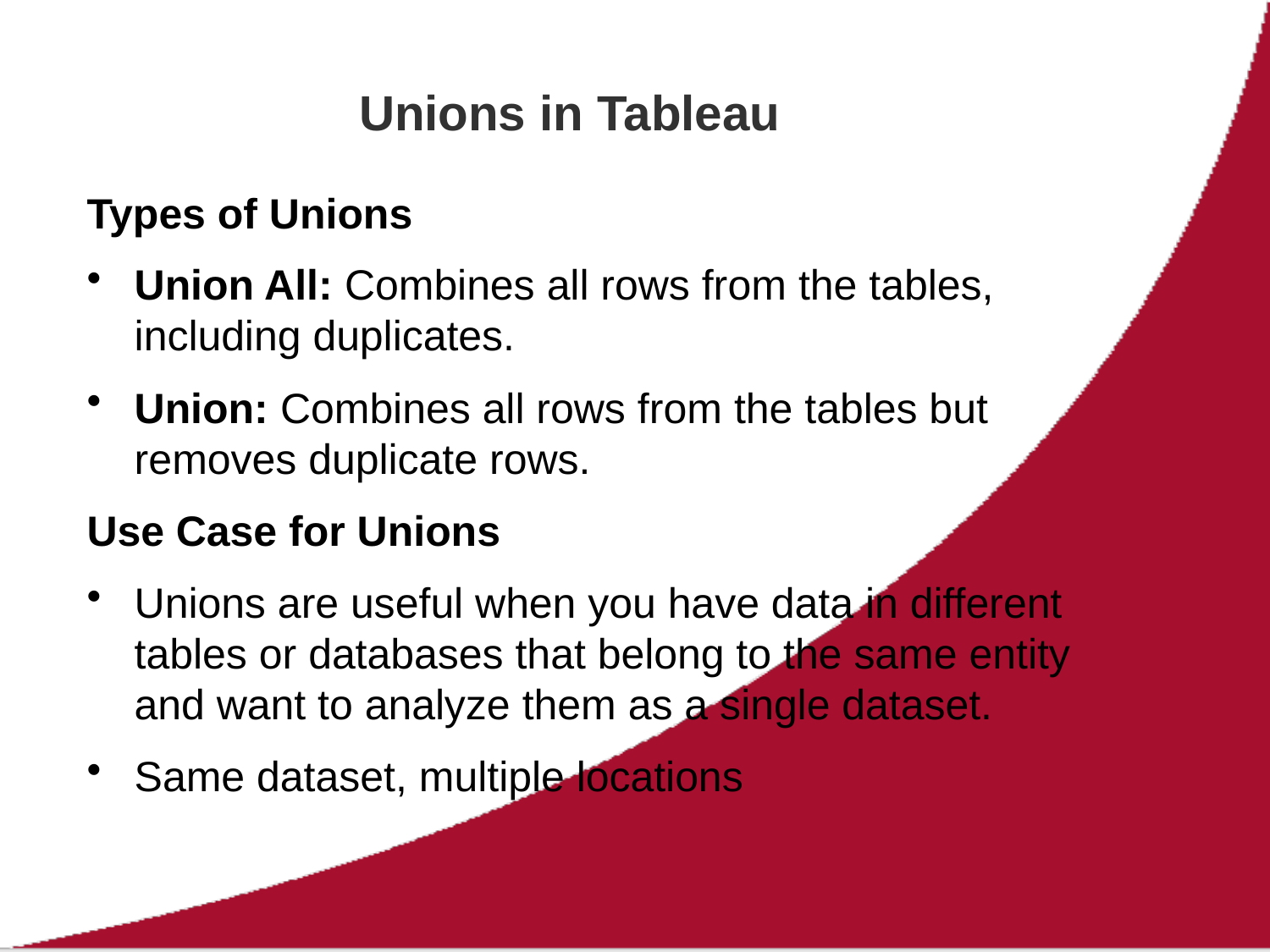

# Unions in Tableau
Types of Unions
Union All: Combines all rows from the tables, including duplicates.
Union: Combines all rows from the tables but removes duplicate rows.
Use Case for Unions
Unions are useful when you have data in different tables or databases that belong to the same entity and want to analyze them as a single dataset.
Same dataset, multiple locations